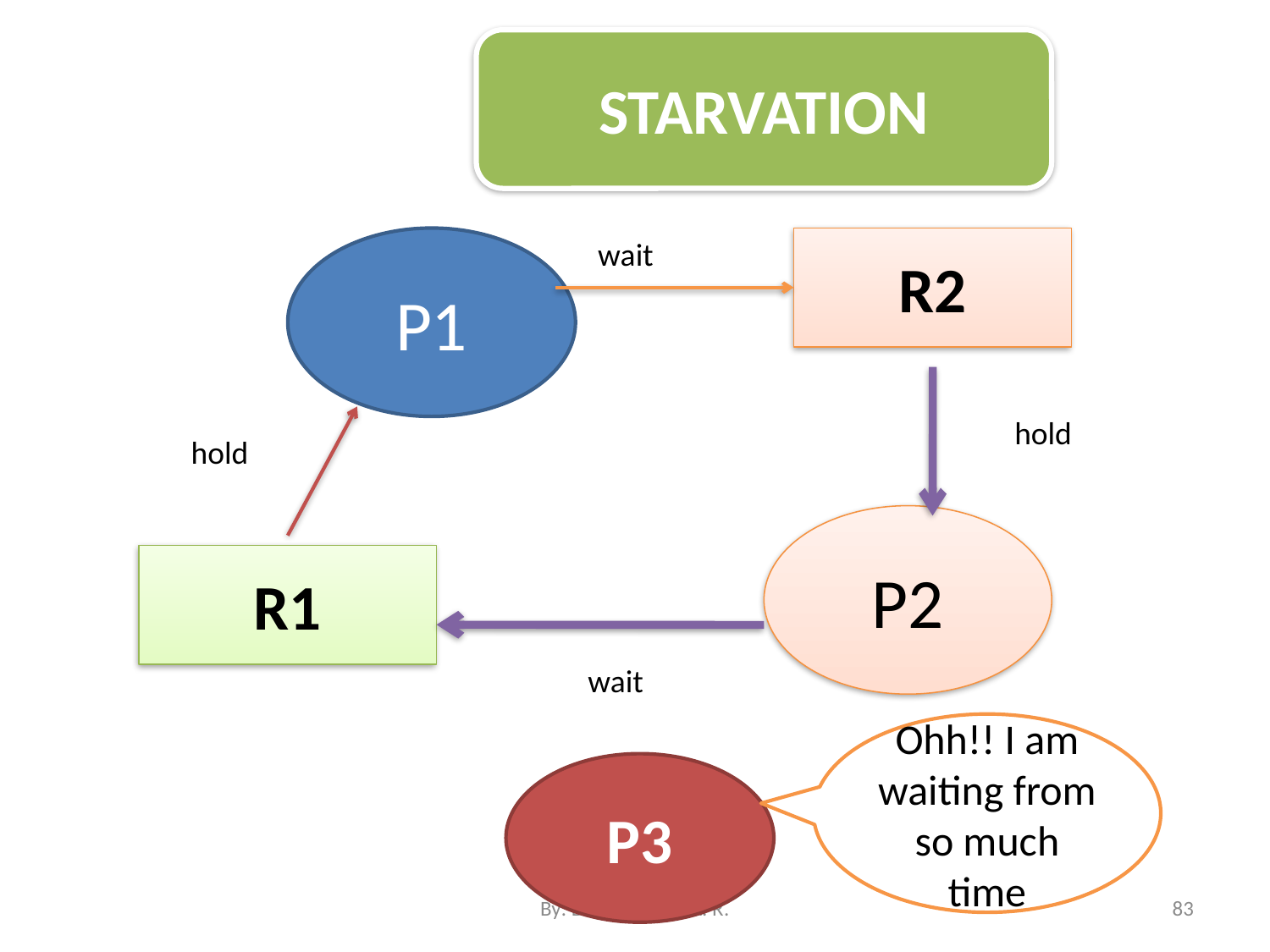

STARVATION
P1
wait
R2
hold
hold
P2
R1
wait
Ohh!! I am waiting from so much time
P3
By: Dr. Panhalkar A. R.
83